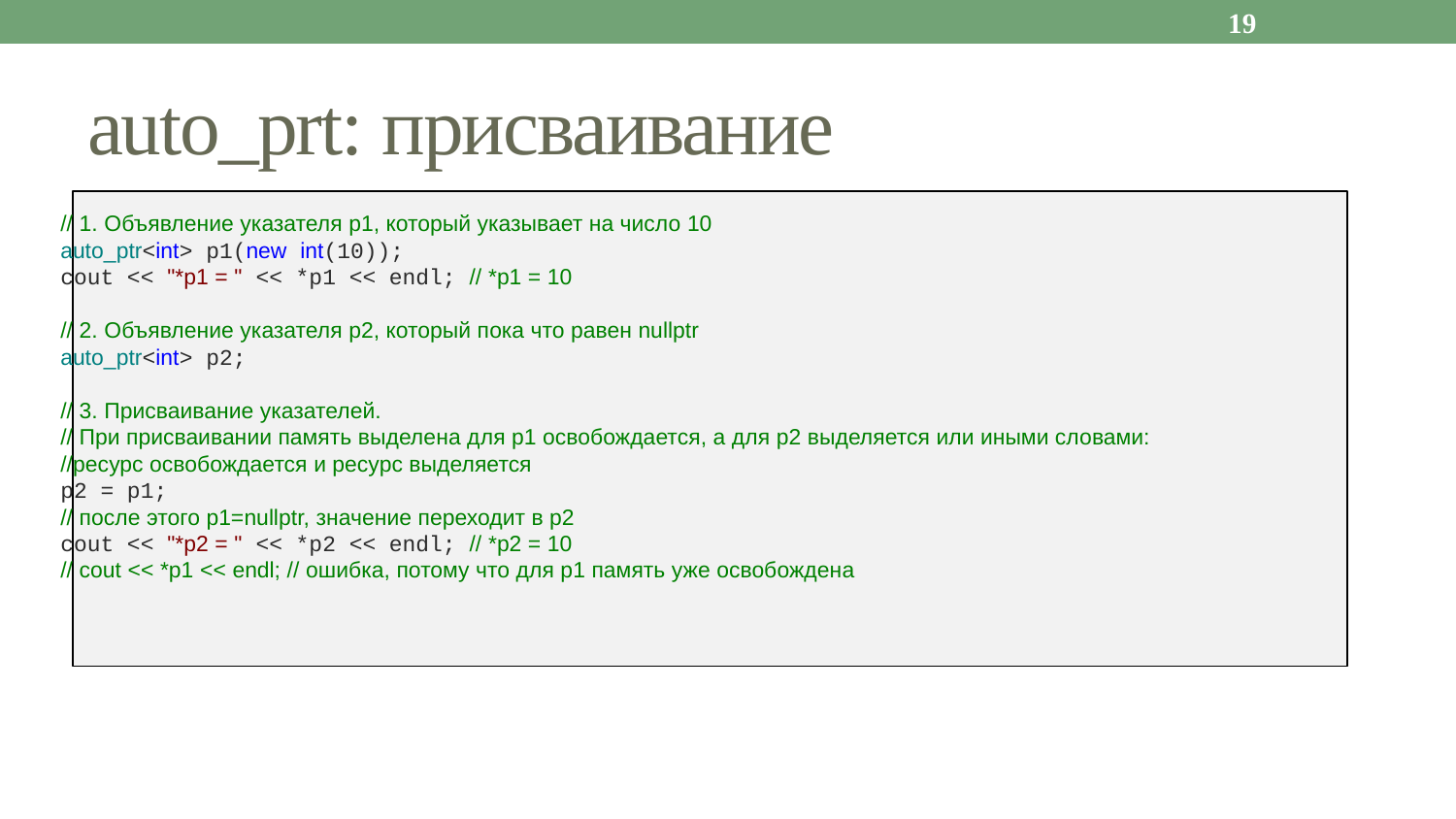

19
# auto_prt: присваивание

// 1. Объявление указателя p1, который указывает на число 10
auto_ptr<int> p1(new int(10));
cout << "*p1 = " << *p1 << endl; // *p1 = 10

// 2. Объявление указателя p2, который пока что равен nullptr
auto_ptr<int> p2;

// 3. Присваивание указателей.
// При присваивании память выделена для p1 освобождается, а для p2 выделяется или иными словами:
//ресурс освобождается и ресурс выделяется
p2 = p1;
// после этого p1=nullptr, значение переходит в p2
cout << "*p2 = " << *p2 << endl; // *p2 = 10
// cout << *p1 << endl; // ошибка, потому что для p1 память уже освобождена